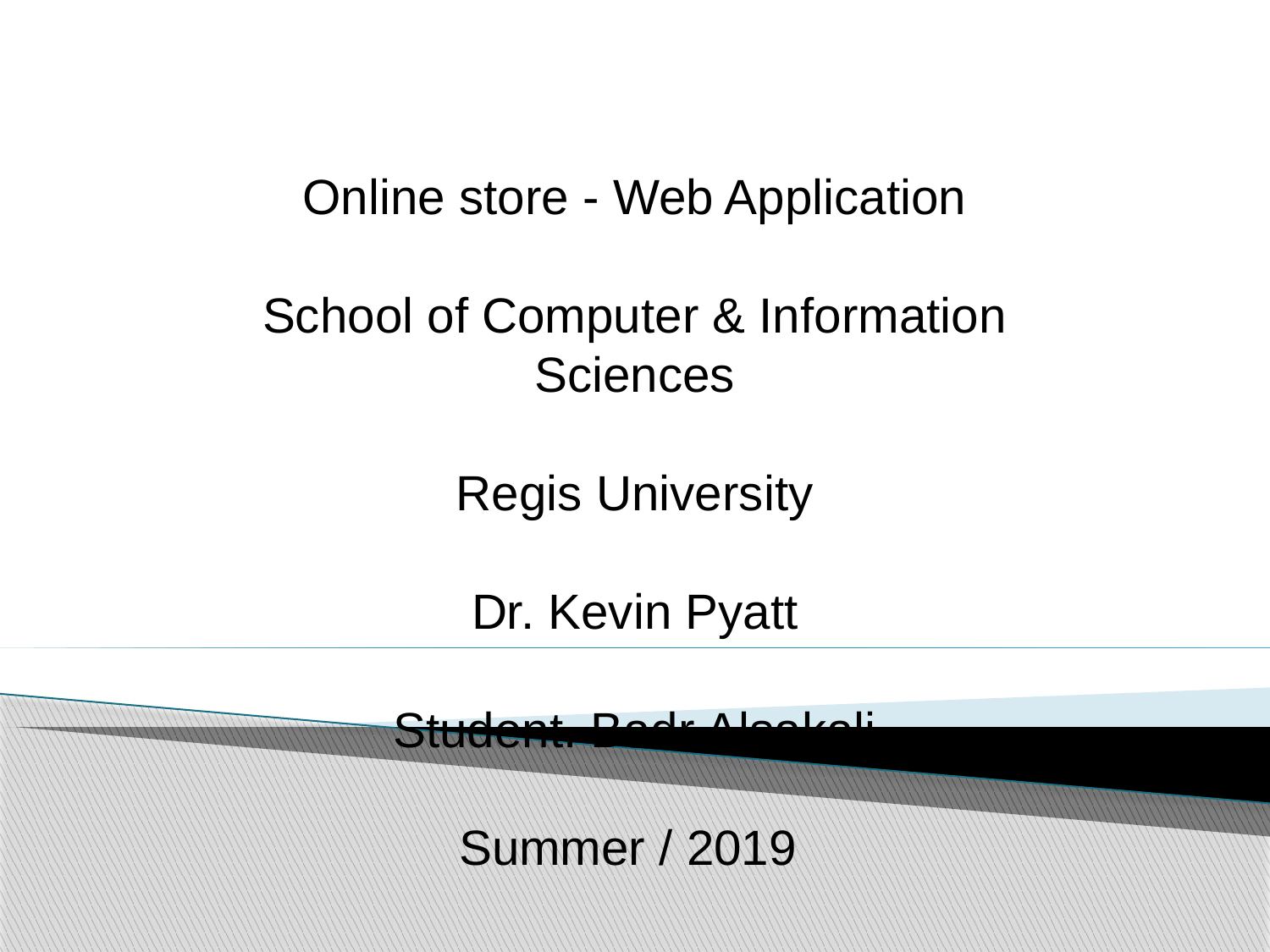

Online store - Web Application

School of Computer & Information Sciences

Regis University

Dr. Kevin Pyatt

Student. Badr Alsakali

Summer / 2019